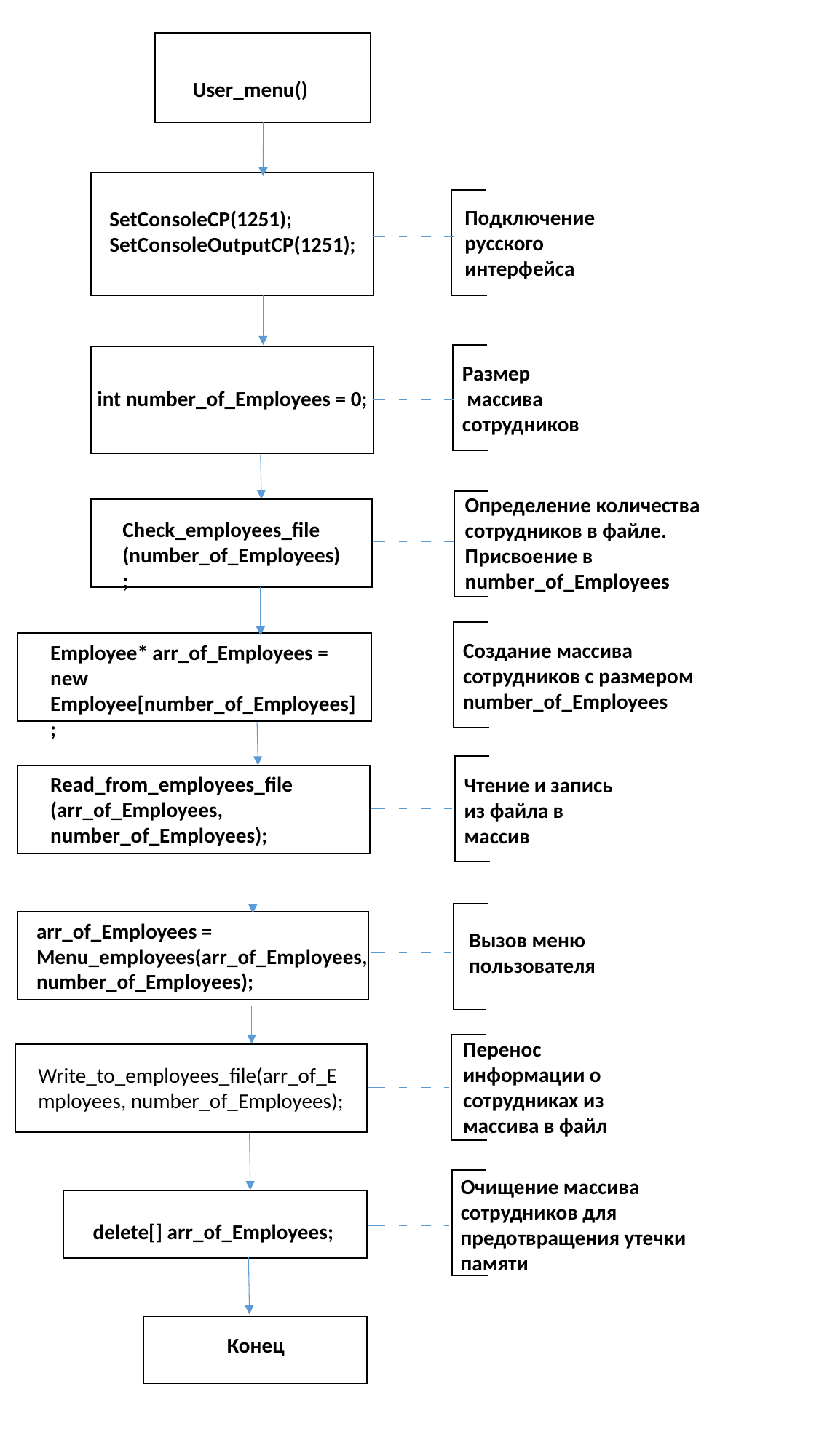

User_menu()

Подключение русского интерфейса
SetConsoleCP(1251);
SetConsoleOutputCP(1251);

Размер
 массива сотрудников
int number_of_Employees = 0;

Определение количества сотрудников в файле. Присвоение в number_of_Employees

Check_employees_file
(number_of_Employees);

Создание массива сотрудников с размером number_of_Employees

Employee* arr_of_Employees = new Employee[number_of_Employees];

Read_from_employees_file
(arr_of_Employees, number_of_Employees);

Чтение и запись из файла в массив

arr_of_Employees = Menu_employees(arr_of_Employees, number_of_Employees);
Вызов меню пользователя

Перенос информации о сотрудниках из массива в файл

Write_to_employees_file(arr_of_Employees, number_of_Employees);

Очищение массива сотрудников для предотвращения утечки памяти

delete[] arr_of_Employees;

Конец